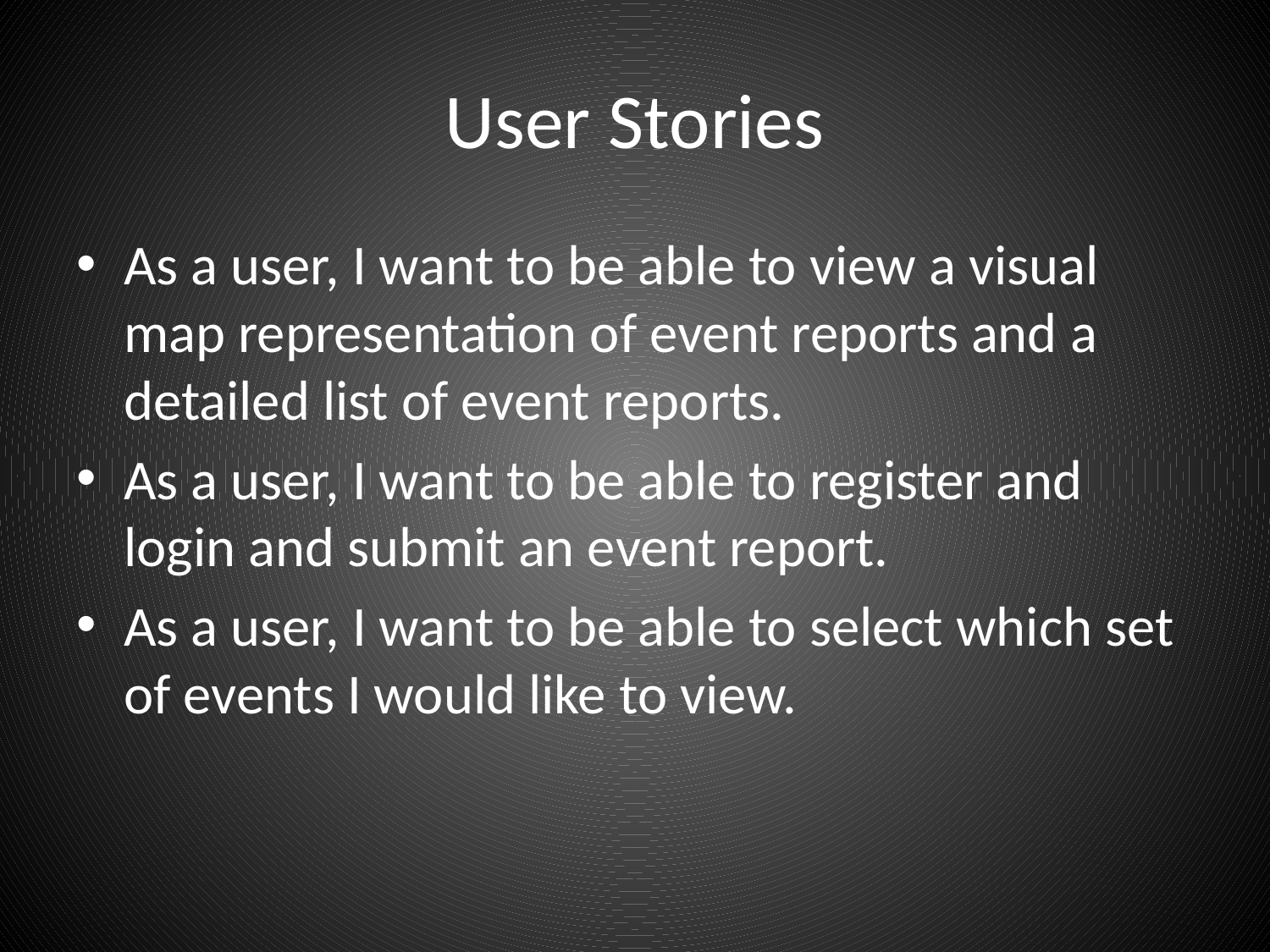

# User Stories
As a user, I want to be able to view a visual map representation of event reports and a detailed list of event reports.
As a user, I want to be able to register and login and submit an event report.
As a user, I want to be able to select which set of events I would like to view.